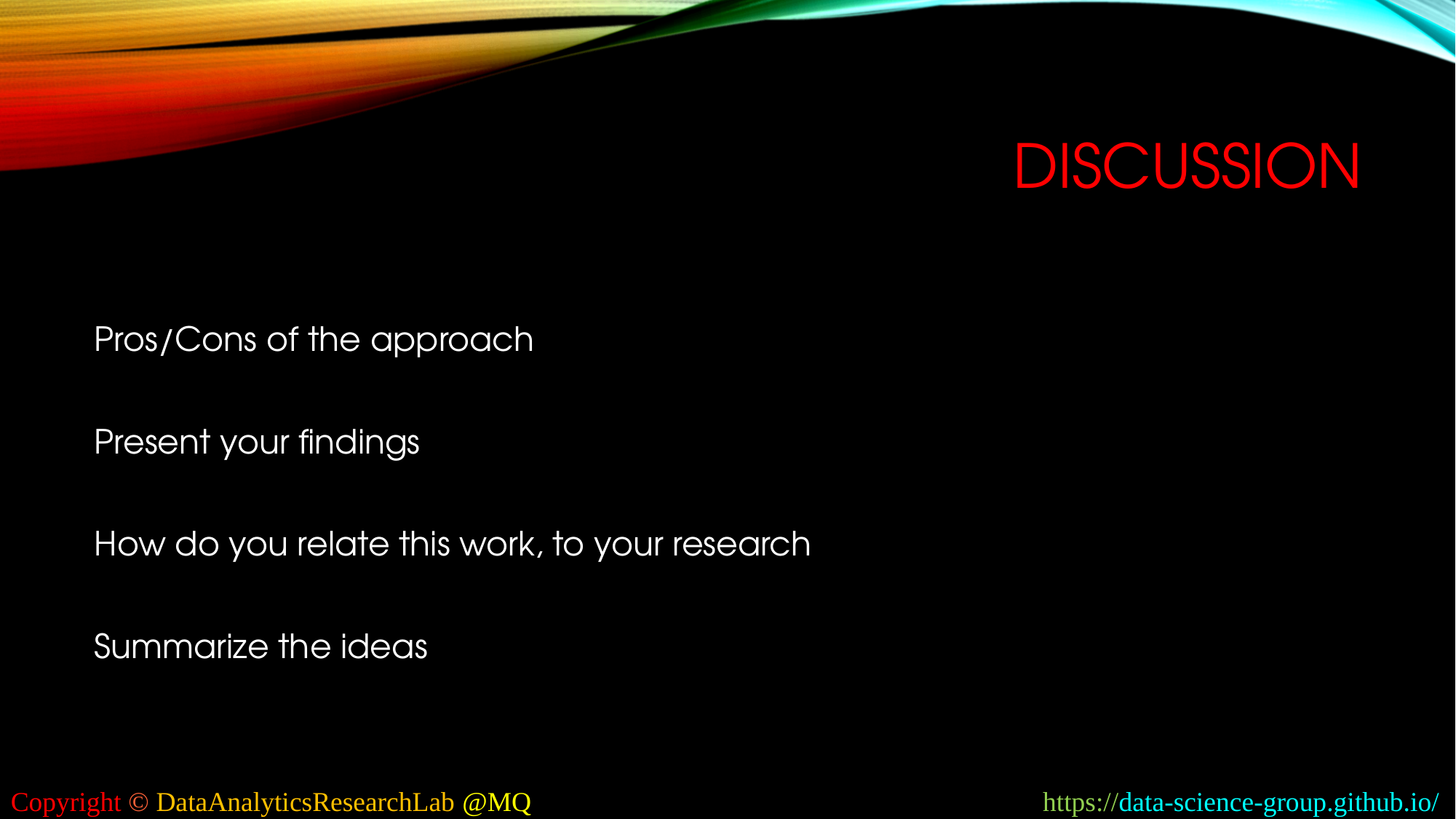

# discussion

Pros/Cons of the approach

Present your findings

How do you relate this work, to your research

Summarize the ideas

Copyright © DataAnalyticsResearchLab @MQ                                                                          https://data-science-group.github.io/